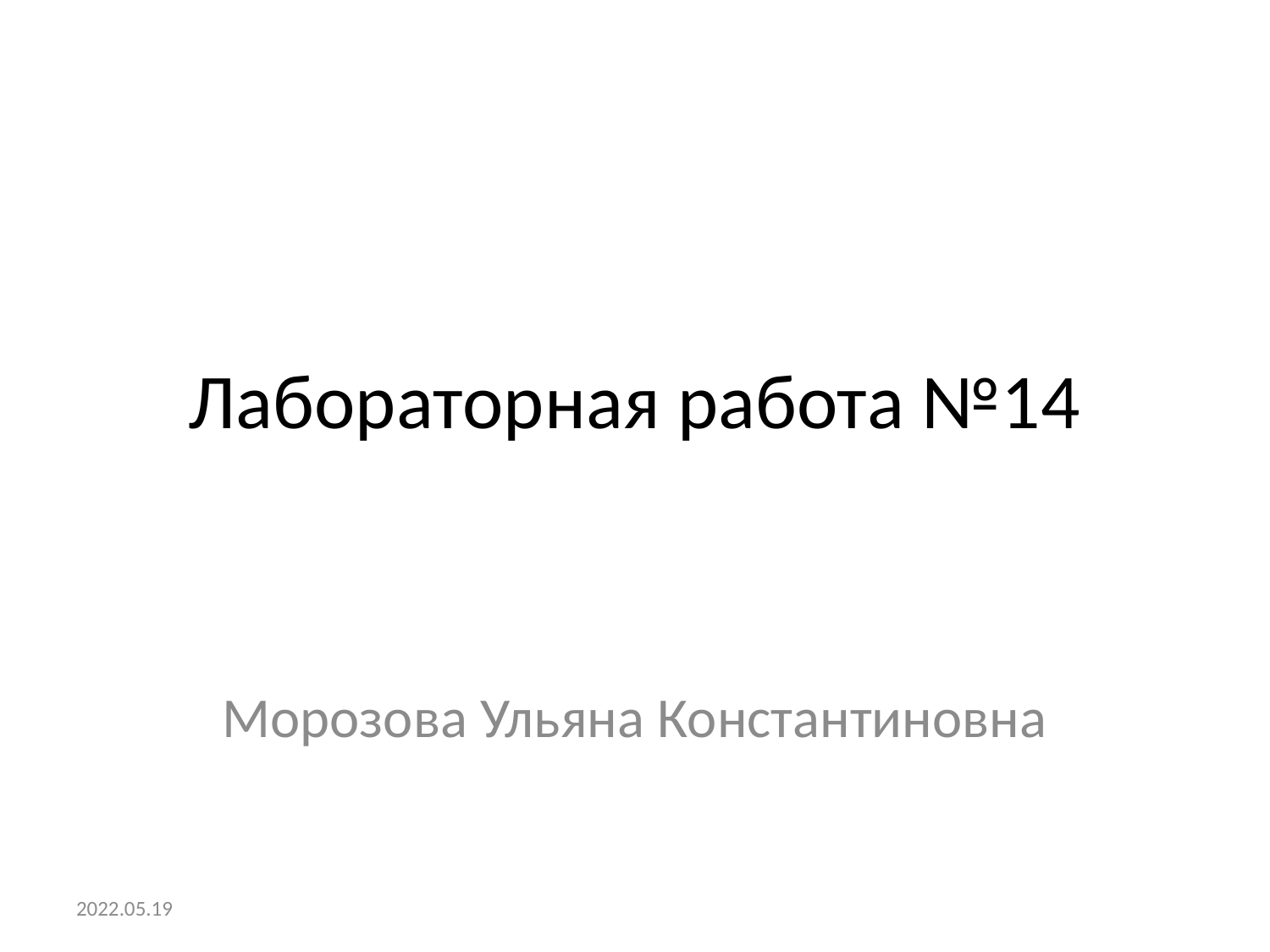

# Лабораторная работа №14
Морозова Ульяна Константиновна
2022.05.19